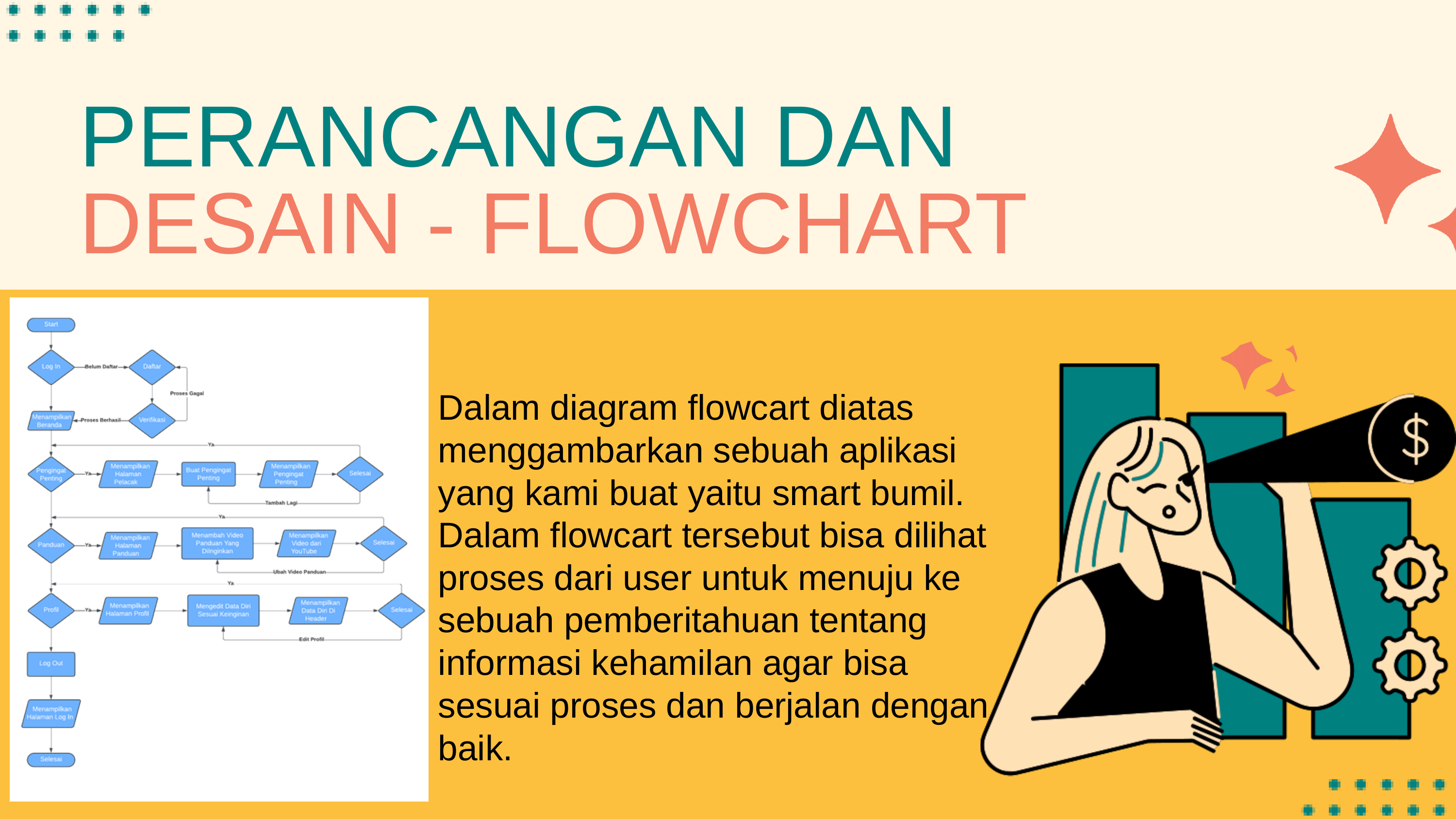

PERANCANGAN DAN DESAIN - FLOWCHART

Dalam diagram flowcart diatas menggambarkan sebuah aplikasi yang kami buat yaitu smart bumil. Dalam flowcart tersebut bisa dilihat proses dari user untuk menuju ke sebuah pemberitahuan tentang informasi kehamilan agar bisa sesuai proses dan berjalan dengan baik.